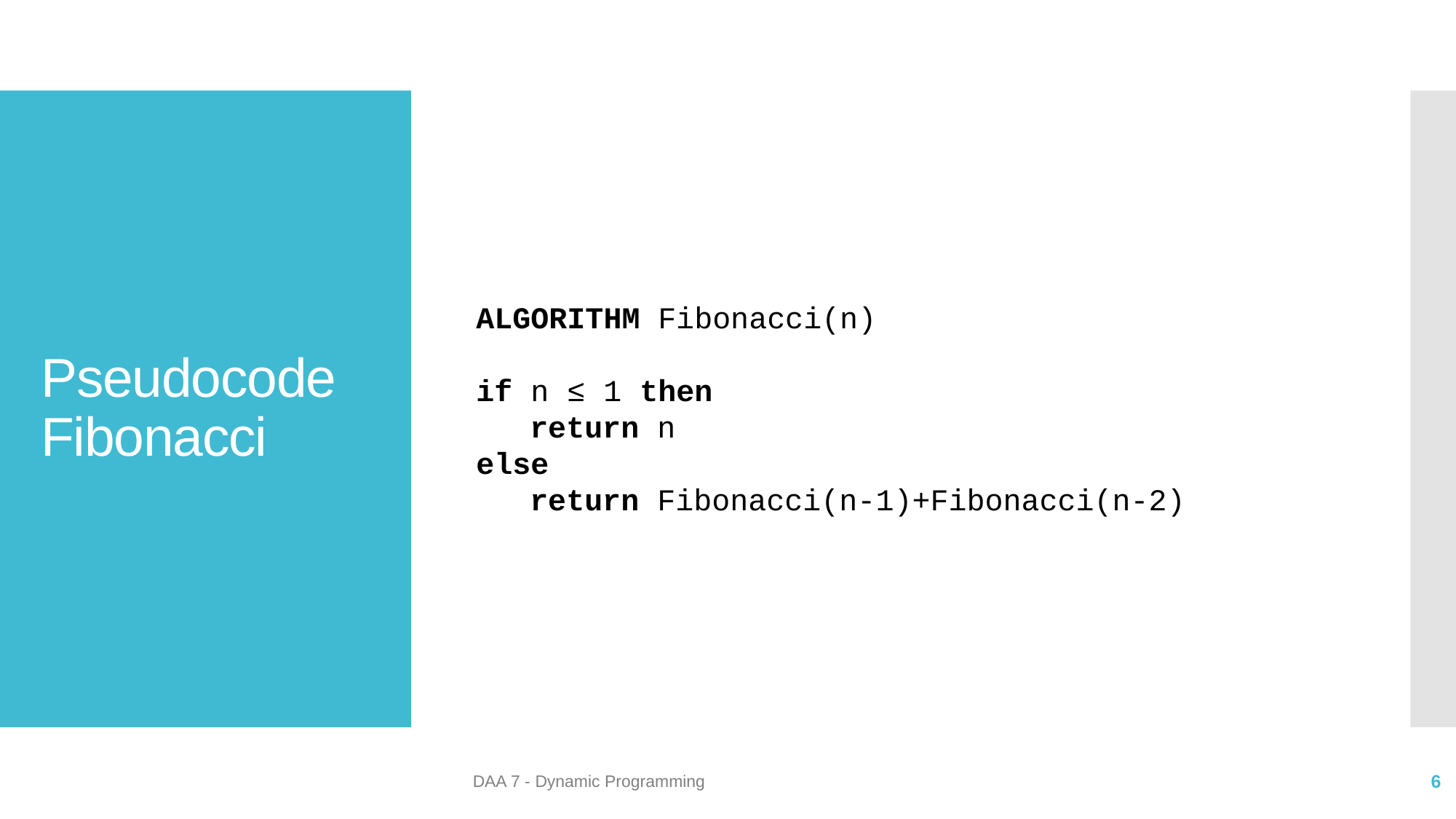

# Pseudocode Fibonacci
ALGORITHM Fibonacci(n)

if n ≤ 1 then
	return n
else
	return Fibonacci(n-1)+Fibonacci(n-2)
DAA 7 - Dynamic Programming
6